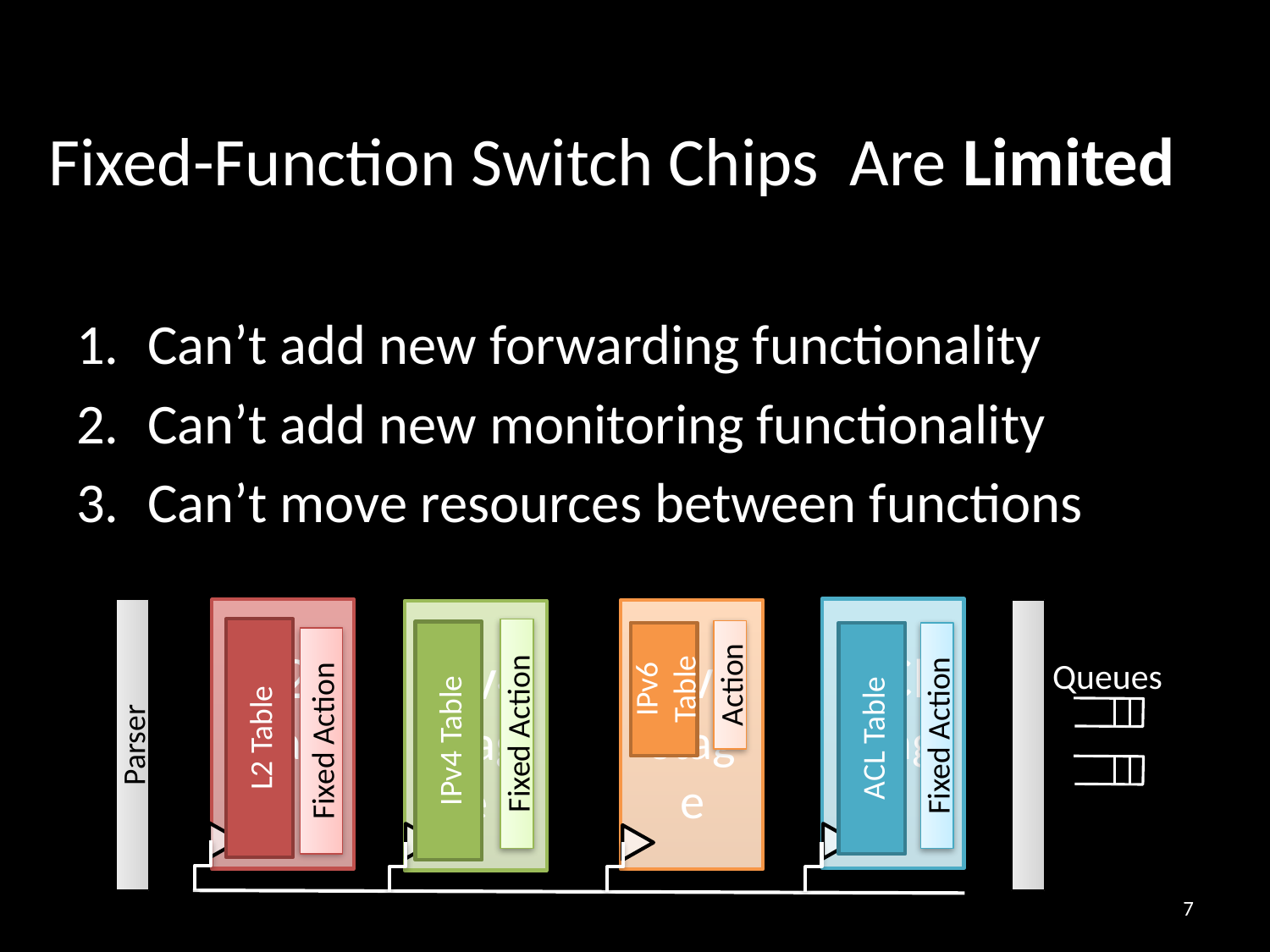

# Fixed-Function Switch Chips  Are Limited
Can’t add new forwarding functionality
Can’t add new monitoring functionality
Can’t move resources between functions

ACL Stage

L2 Stage

IPv6 Stage

IPv4Stage

Queues

IPv6 Table
Action
L2 Table
ACL Table
IPv4 Table
Fixed Action
Fixed Action
Fixed Action
Parser

7